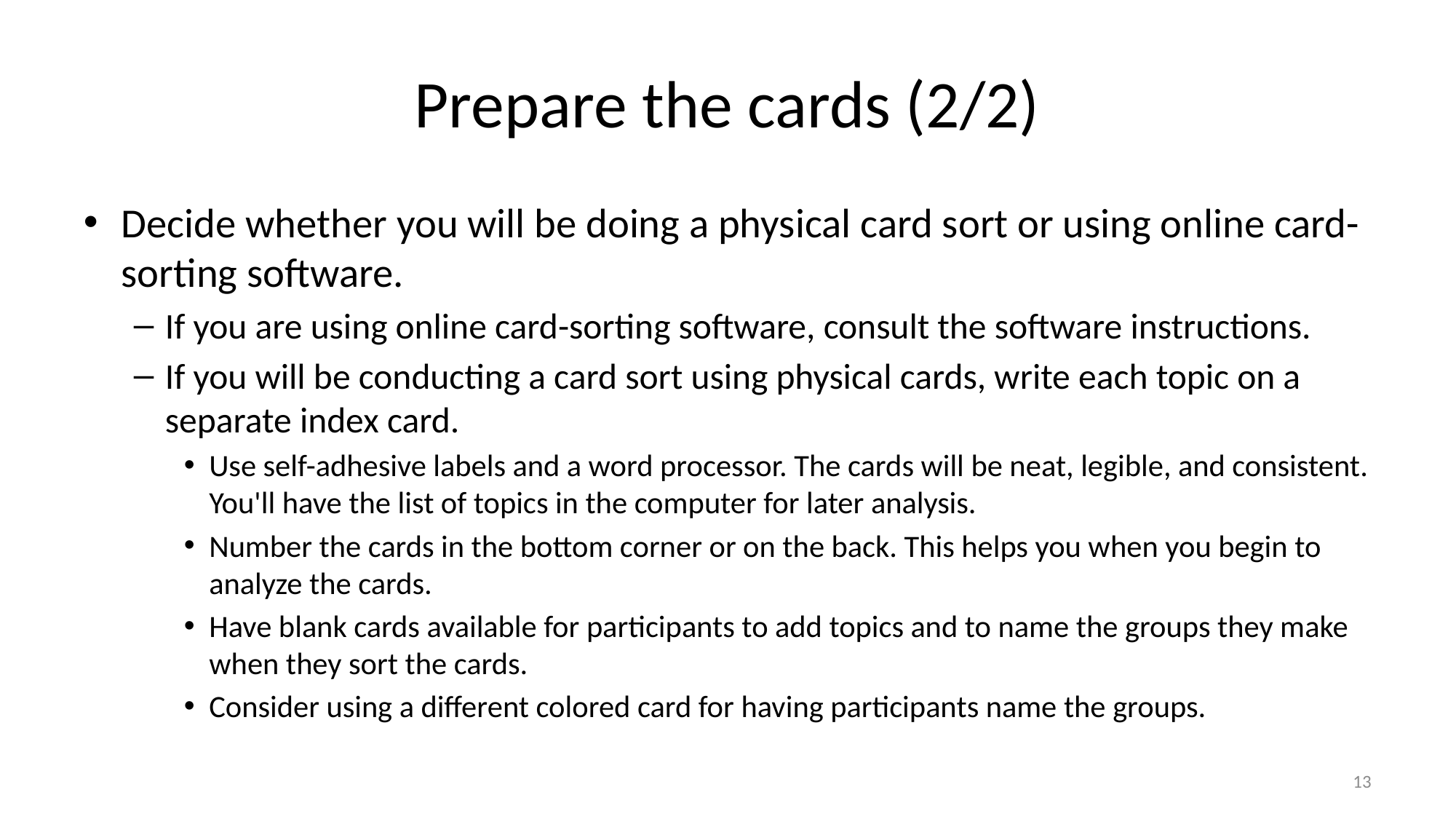

# Prepare the cards (2/2)
Decide whether you will be doing a physical card sort or using online card-sorting software.
If you are using online card-sorting software, consult the software instructions.
If you will be conducting a card sort using physical cards, write each topic on a separate index card.
Use self-adhesive labels and a word processor. The cards will be neat, legible, and consistent. You'll have the list of topics in the computer for later analysis.
Number the cards in the bottom corner or on the back. This helps you when you begin to analyze the cards.
Have blank cards available for participants to add topics and to name the groups they make when they sort the cards.
Consider using a different colored card for having participants name the groups.
13